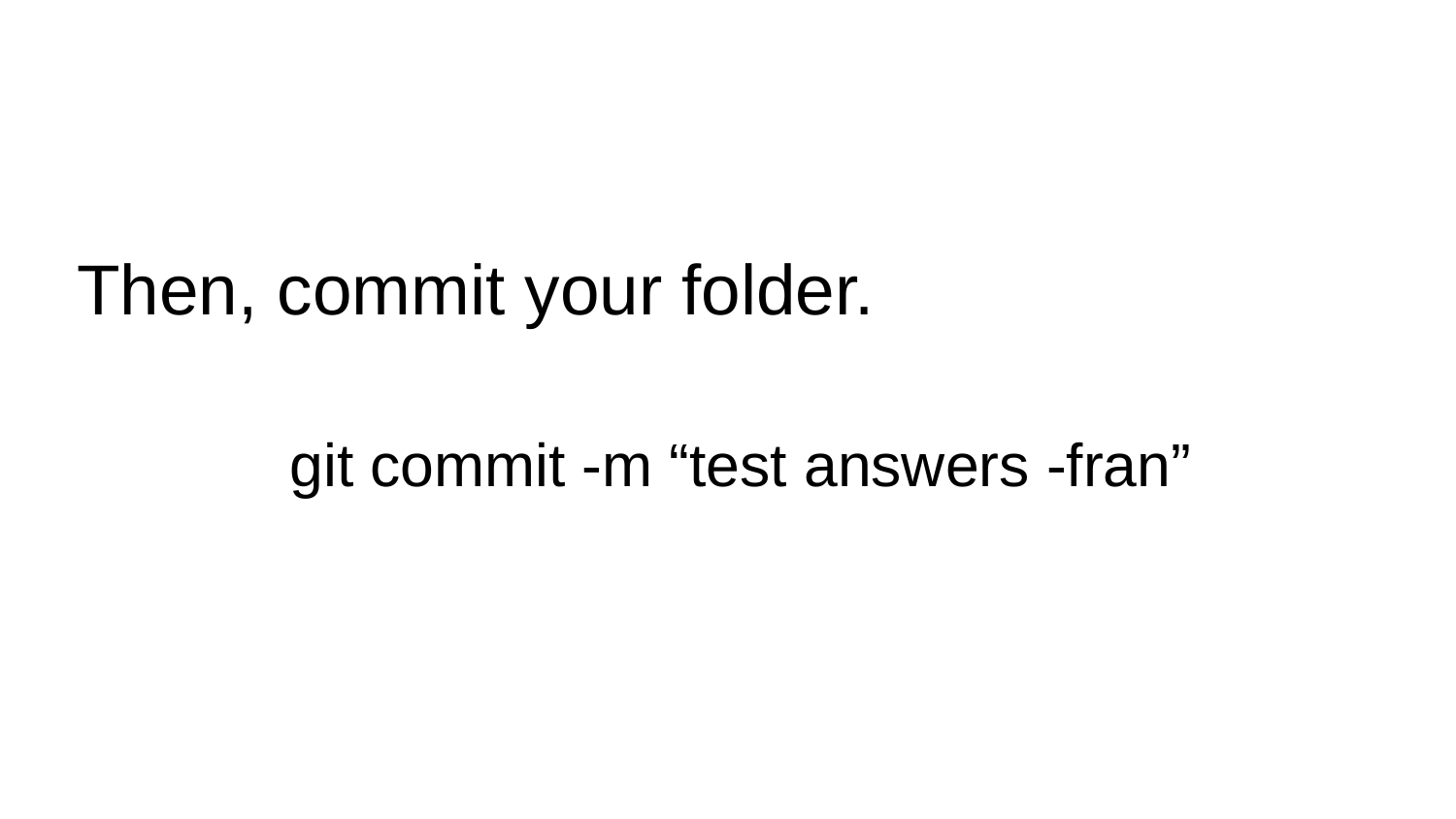

# Then, commit your folder.

git commit -m “test answers -fran”